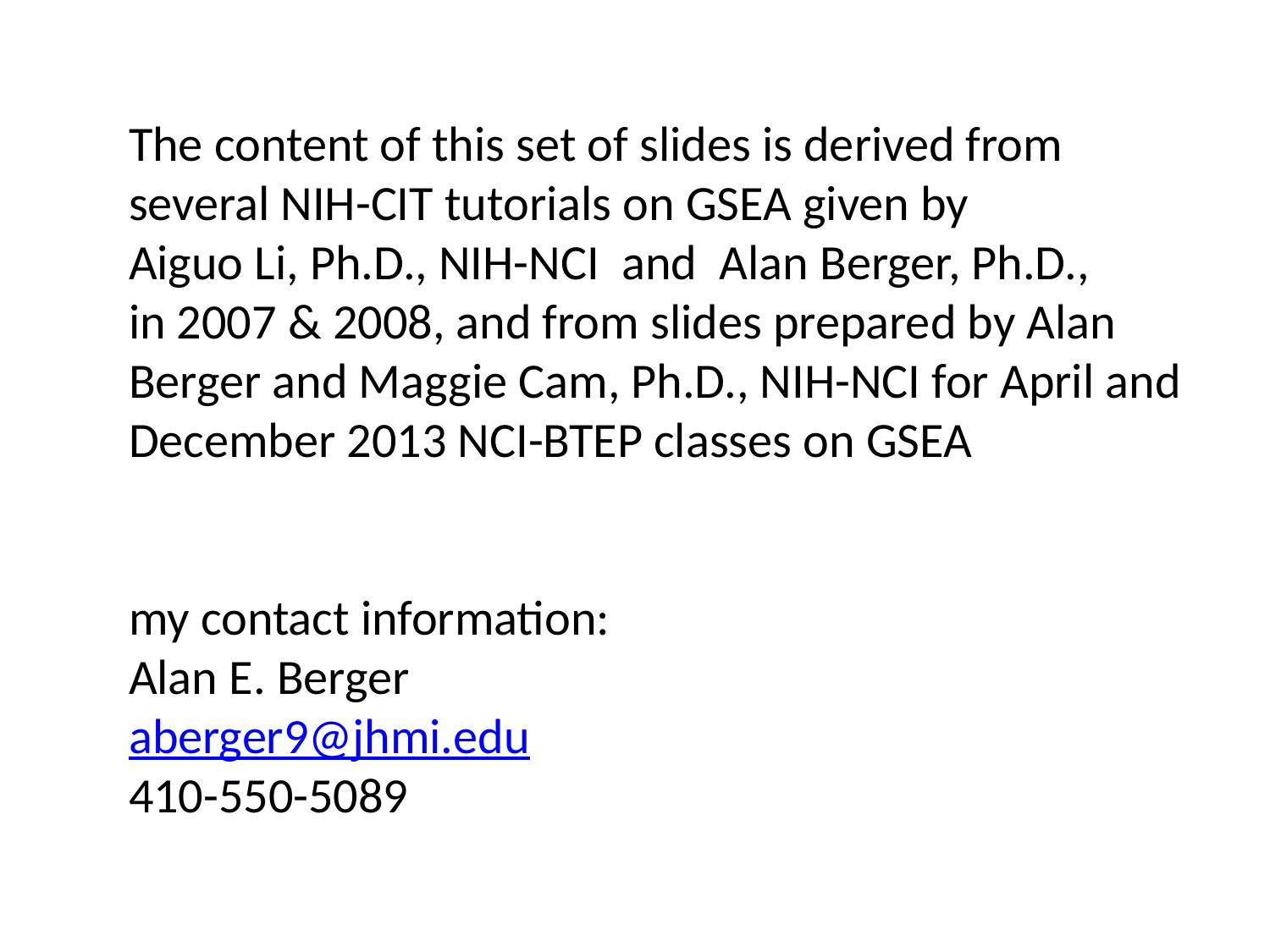

The content of this set of slides is derived from several NIH-CIT tutorials on GSEA given by           Aiguo Li, Ph.D., NIH-NCI  and  Alan Berger, Ph.D.,      in 2007 & 2008, and from slides prepared by Alan Berger and Maggie Cam, Ph.D., NIH-NCI for April and December 2013 NCI-BTEP classes on GSEA

my contact information:
Alan E. Berger
aberger9@jhmi.edu
410-550-5089